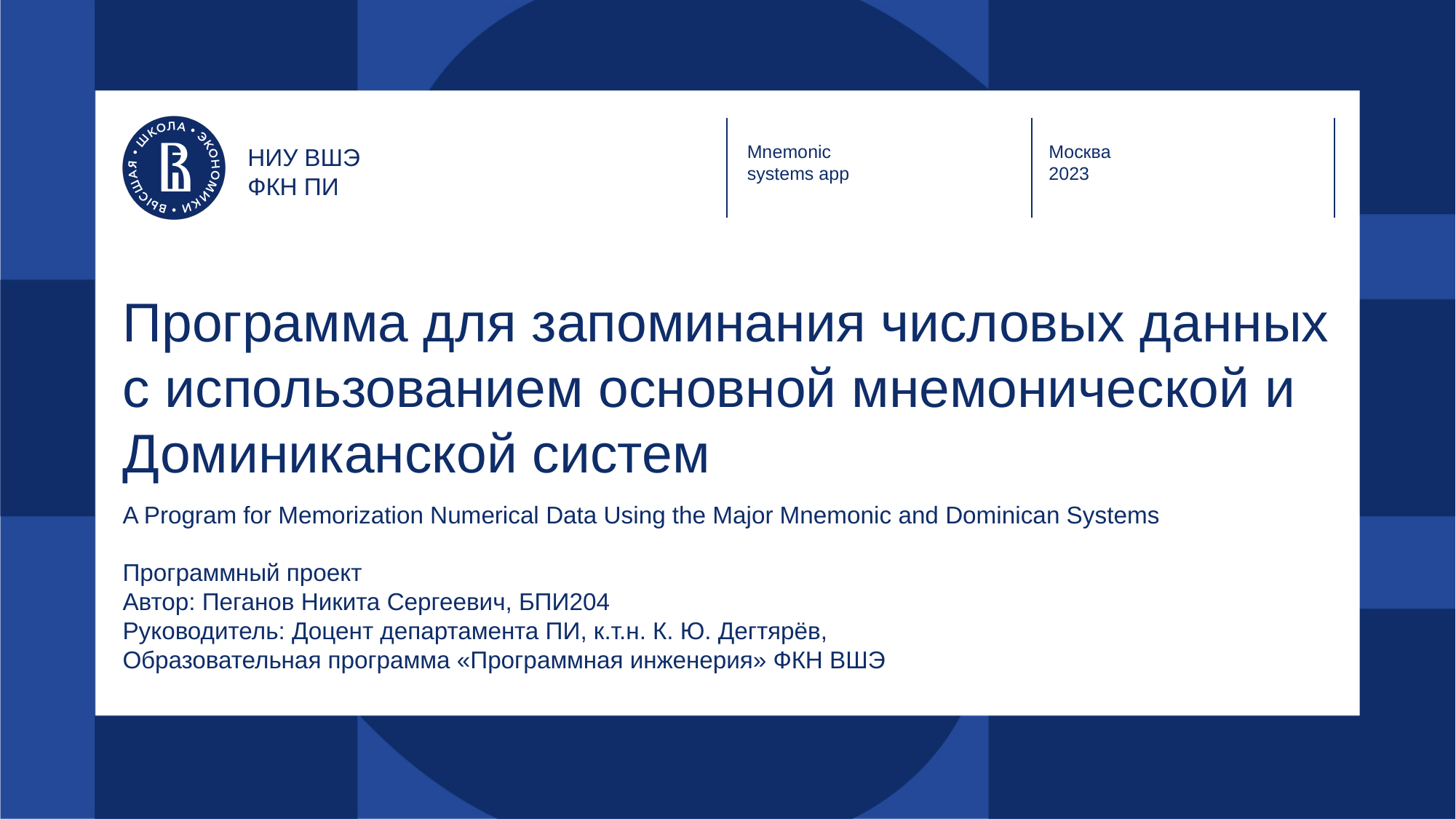

Mnemonic
systems app
Москва
2023
НИУ ВШЭ
ФКН ПИ
# Программа для запоминания числовых данных с использованием основной мнемонической и Доминиканской систем
A Program for Memorization Numerical Data Using the Major Mnemonic and Dominican Systems

Программный проект
Автор: Пеганов Никита Сергеевич, БПИ204
Руководитель: Доцент департамента ПИ, к.т.н. К. Ю. Дегтярёв,
Образовательная программа «Программная инженерия» ФКН ВШЭ